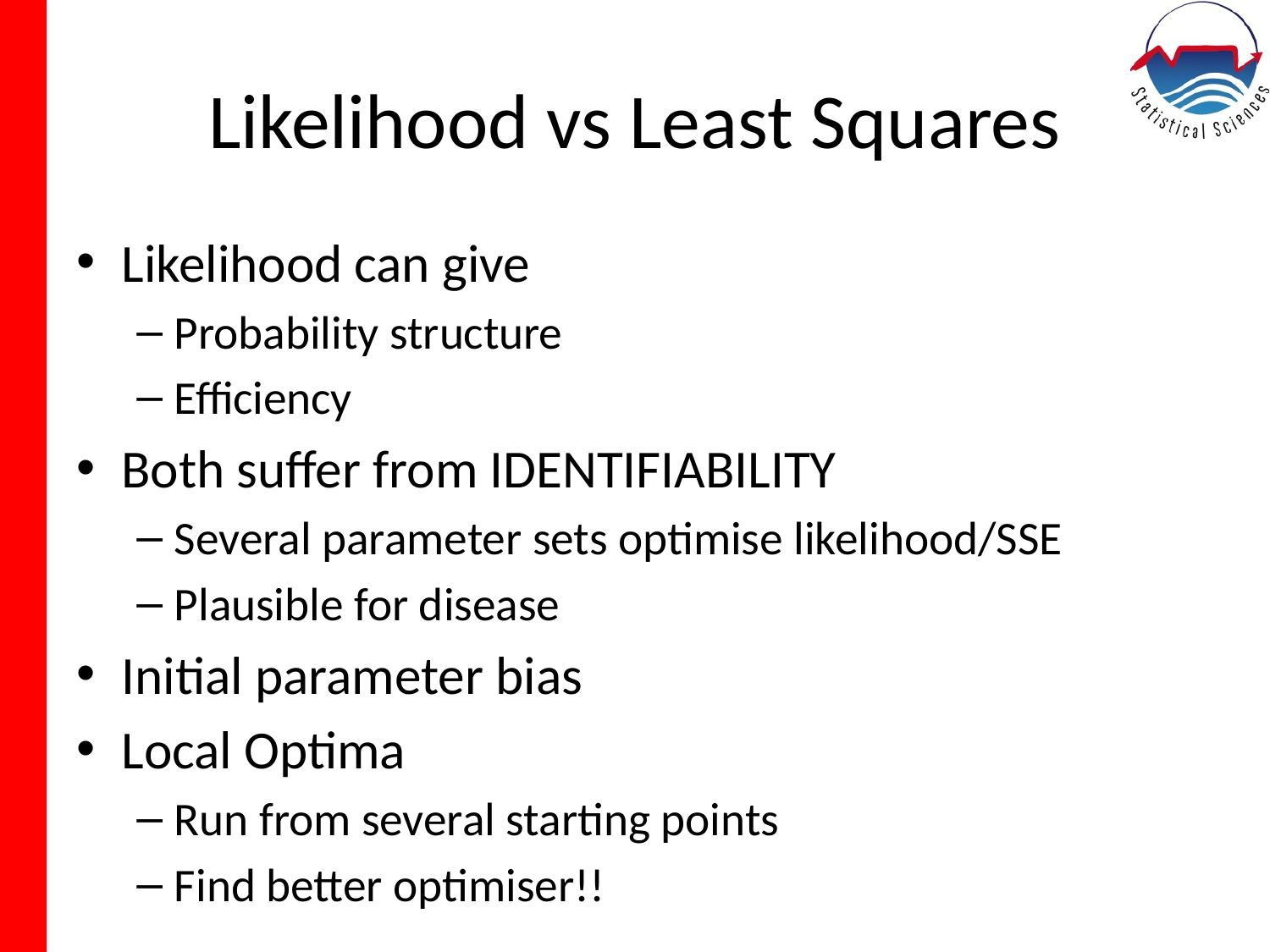

# Likelihood vs Least Squares
Likelihood can give
Probability structure
Efficiency
Both suffer from IDENTIFIABILITY
Several parameter sets optimise likelihood/SSE
Plausible for disease
Initial parameter bias
Local Optima
Run from several starting points
Find better optimiser!!